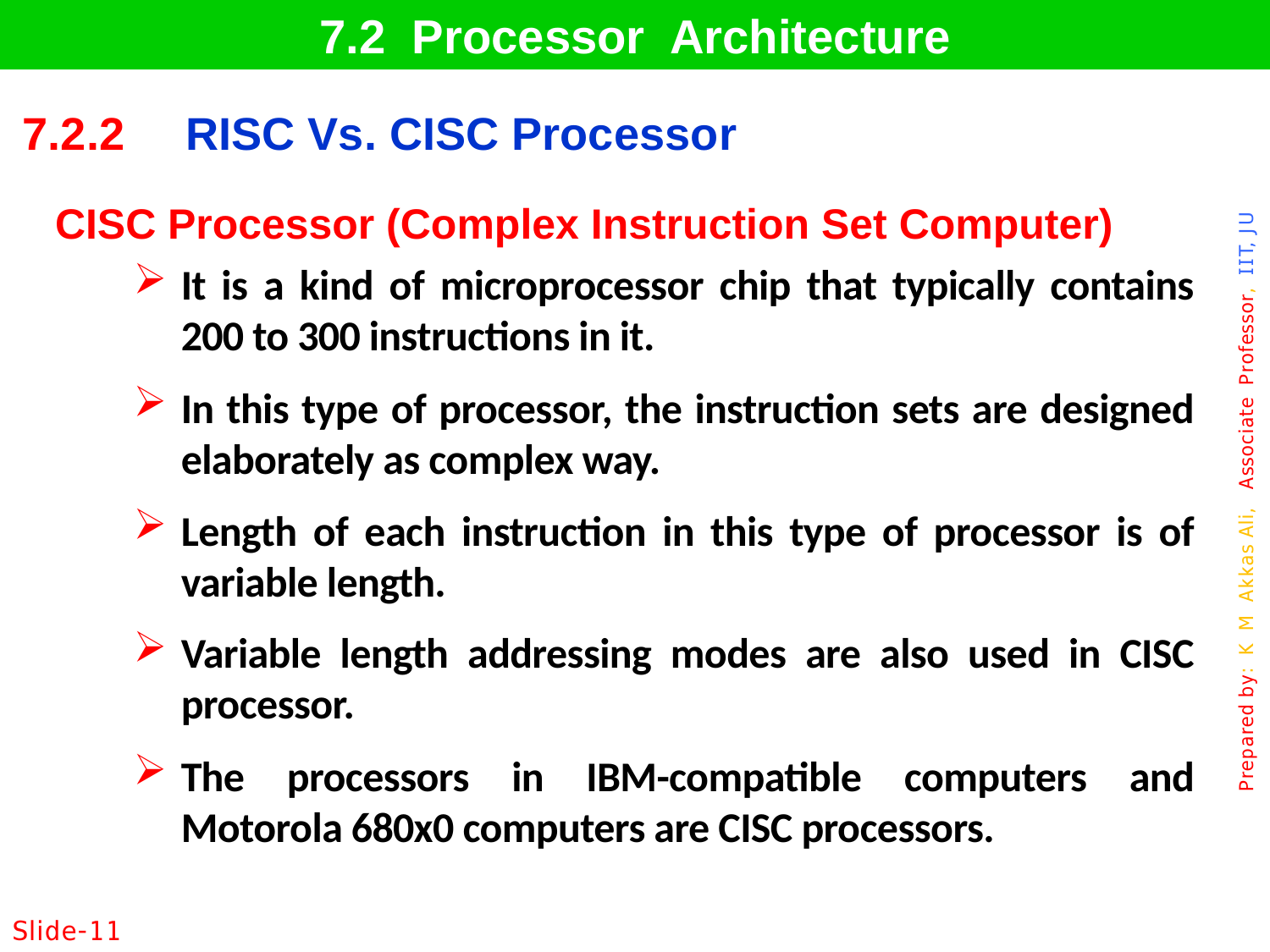

7.2  Processor  Architecture
| 7.2.2 | RISC Vs. CISC Processor |
| --- | --- |
CISC Processor (Complex Instruction Set Computer)
It is a kind of microprocessor chip that typically contains 200 to 300 instructions in it.
In this type of processor, the instruction sets are designed elaborately as complex way.
Length of each instruction in this type of processor is of variable length.
Variable length addressing modes are also used in CISC processor.
The processors in IBM-compatible computers and Motorola 680x0 computers are CISC processors.
Slide-11